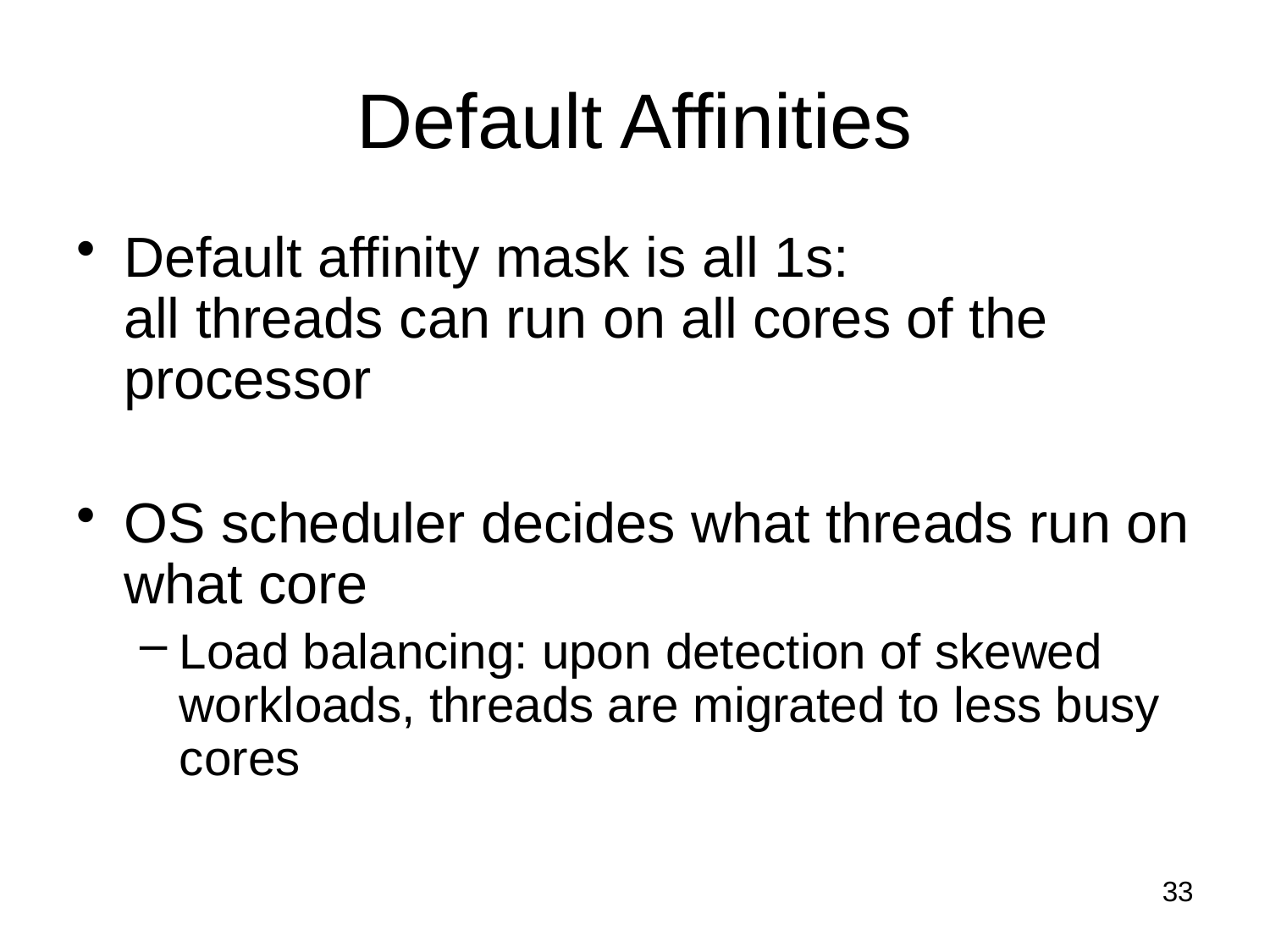

# Default Affinities
Default affinity mask is all 1s:
all threads can run on all cores of the processor

OS scheduler decides what threads run on what core
Load balancing: upon detection of skewed workloads, threads are migrated to less busy cores

33